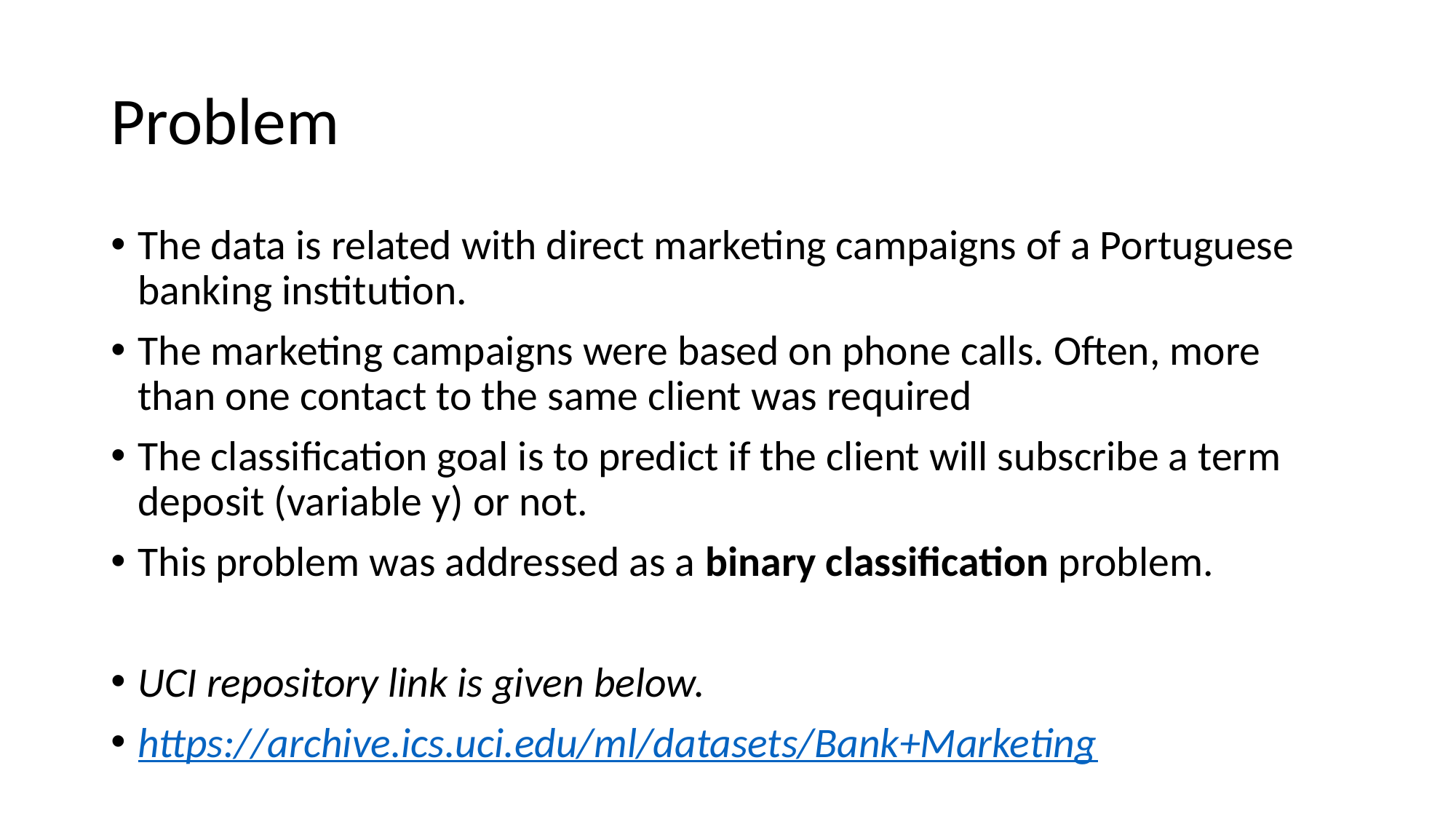

# Problem
The data is related with direct marketing campaigns of a Portuguese banking institution.
The marketing campaigns were based on phone calls. Often, more than one contact to the same client was required
The classification goal is to predict if the client will subscribe a term deposit (variable y) or not.
This problem was addressed as a binary classification problem.

UCI repository link is given below.
https://archive.ics.uci.edu/ml/datasets/Bank+Marketing